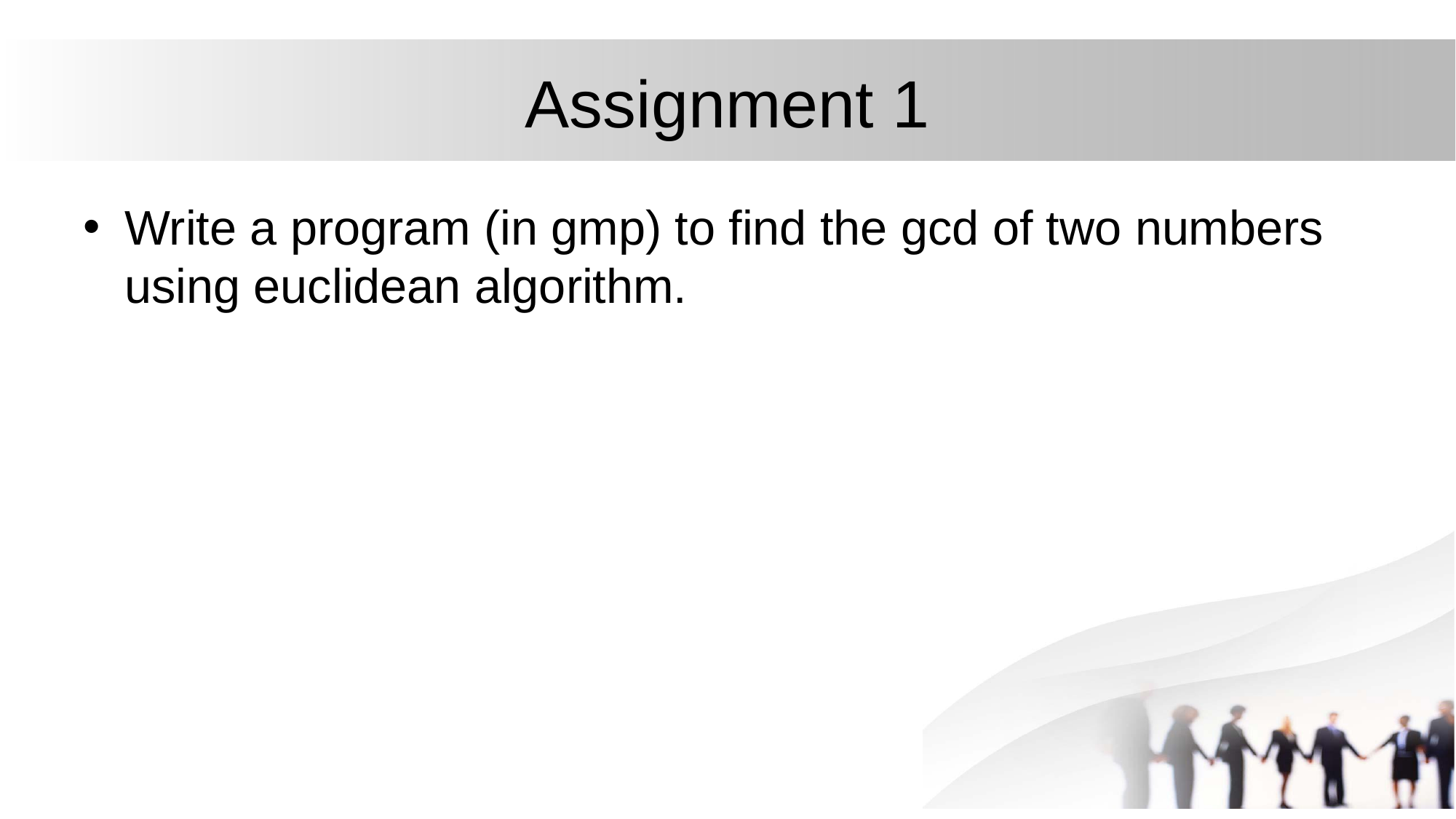

# Assignment 1
Write a program (in gmp) to find the gcd of two numbers using euclidean algorithm.